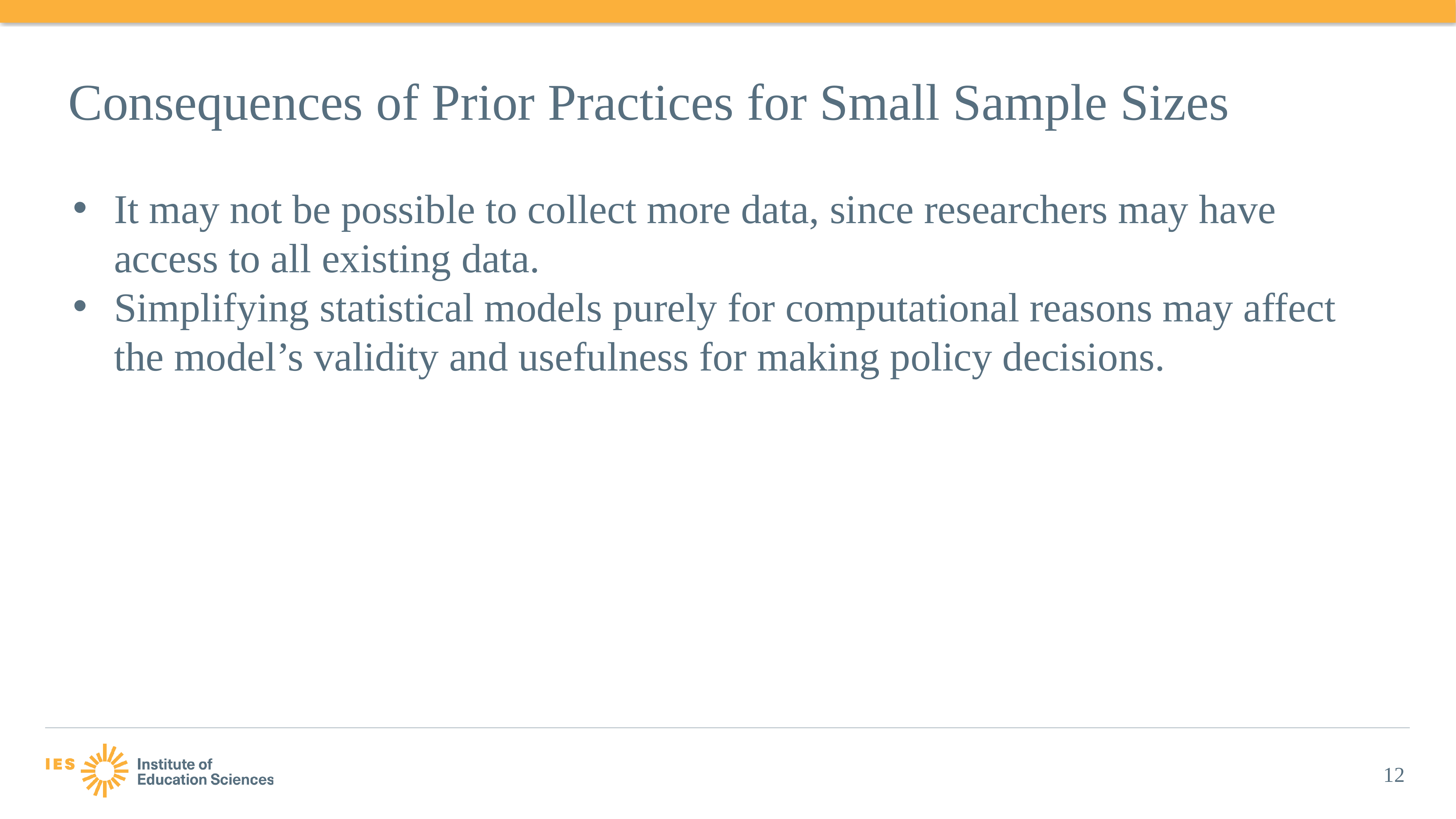

# Consequences of Prior Practices for Small Sample Sizes
It may not be possible to collect more data, since researchers may have access to all existing data.
Simplifying statistical models purely for computational reasons may affect the model’s validity and usefulness for making policy decisions.
12